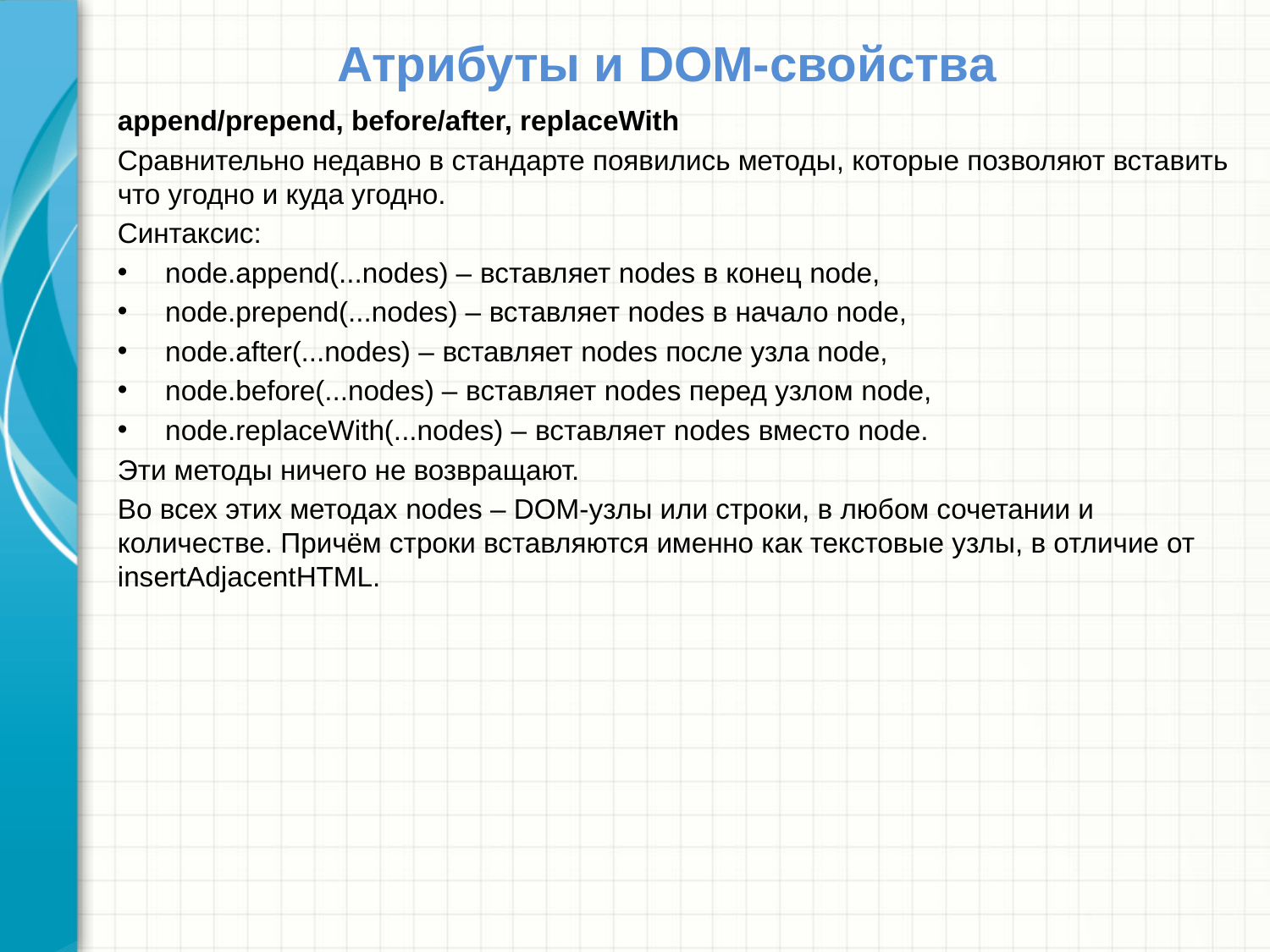

# Атрибуты и DOM-свойства
append/prepend, before/after, replaceWith
Сравнительно недавно в стандарте появились методы, которые позволяют вставить что угодно и куда угодно.
Синтаксис:
node.append(...nodes) – вставляет nodes в конец node,
node.prepend(...nodes) – вставляет nodes в начало node,
node.after(...nodes) – вставляет nodes после узла node,
node.before(...nodes) – вставляет nodes перед узлом node,
node.replaceWith(...nodes) – вставляет nodes вместо node.
Эти методы ничего не возвращают.
Во всех этих методах nodes – DOM-узлы или строки, в любом сочетании и количестве. Причём строки вставляются именно как текстовые узлы, в отличие от insertAdjacentHTML.